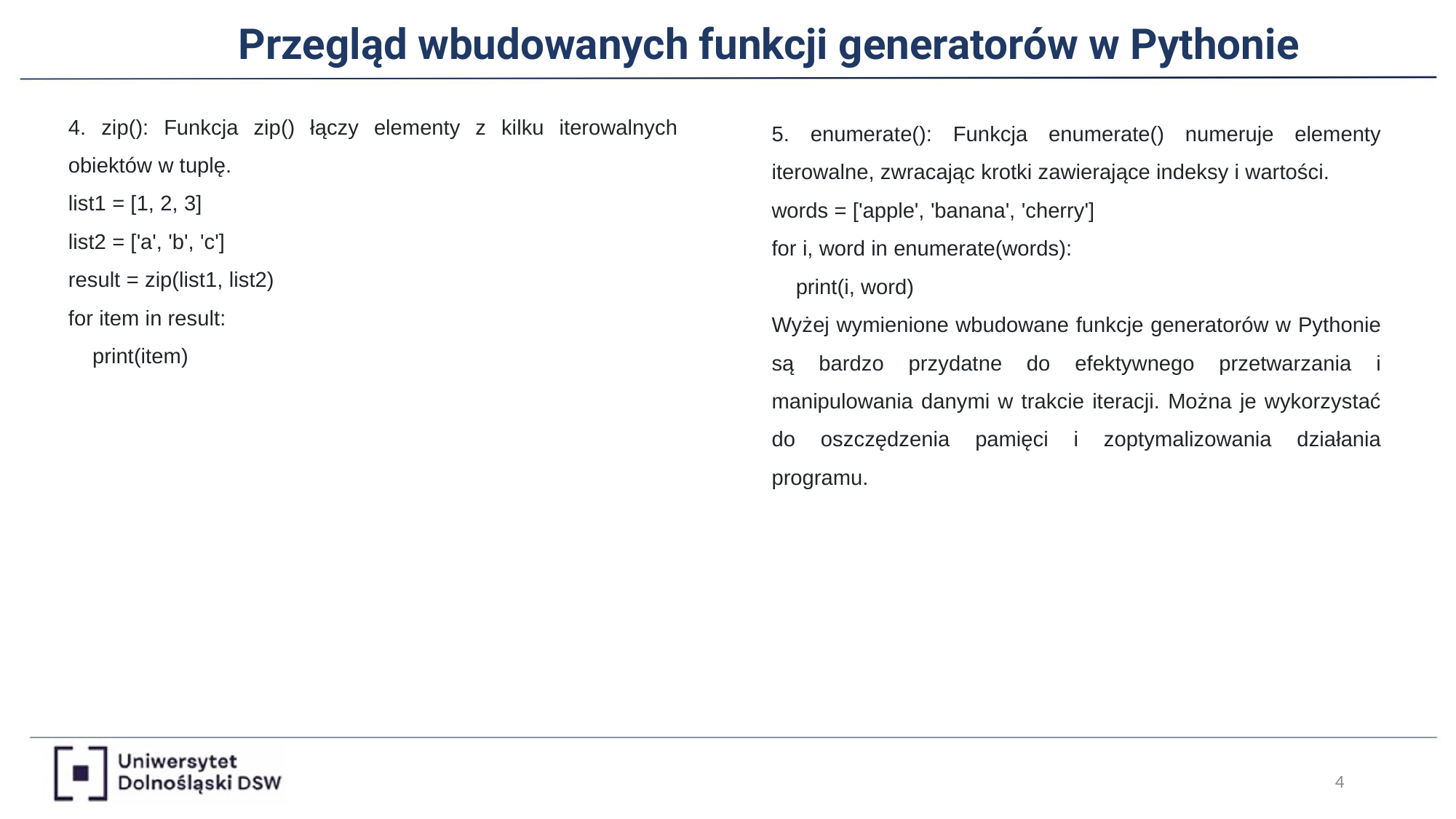

Przegląd wbudowanych funkcji generatorów w Pythonie
4. zip(): Funkcja zip() łączy elementy z kilku iterowalnych obiektów w tuplę.
list1 = [1, 2, 3]
list2 = ['a', 'b', 'c']
result = zip(list1, list2)
for item in result:
    print(item)

5. enumerate(): Funkcja enumerate() numeruje elementy iterowalne, zwracając krotki zawierające indeksy i wartości.
words = ['apple', 'banana', 'cherry']
for i, word in enumerate(words):
    print(i, word)
Wyżej wymienione wbudowane funkcje generatorów w Pythonie są bardzo przydatne do efektywnego przetwarzania i manipulowania danymi w trakcie iteracji. Można je wykorzystać do oszczędzenia pamięci i zoptymalizowania działania programu.

4